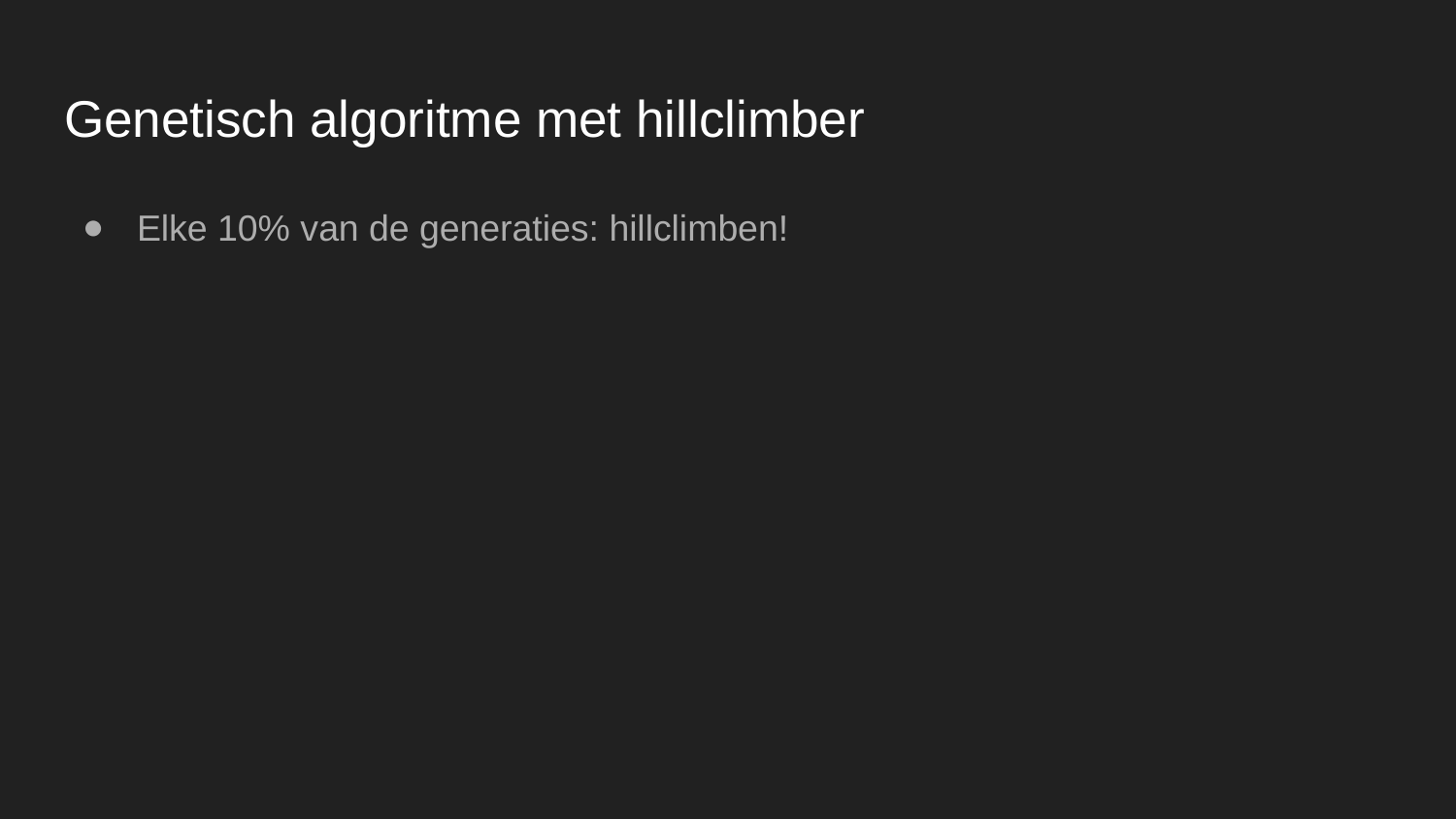

# Genetisch algoritme met hillclimber
Elke 10% van de generaties: hillclimben!